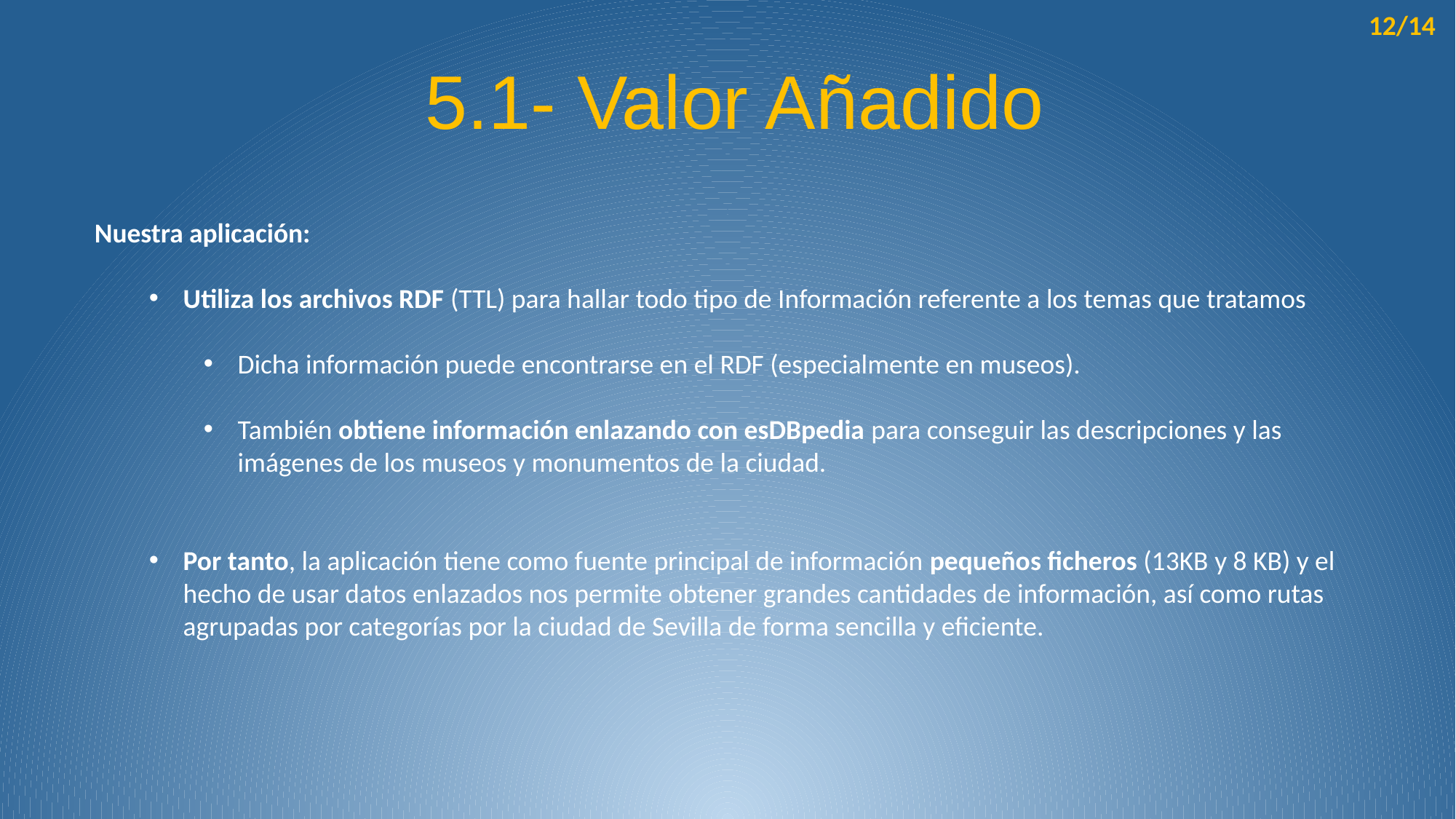

12/14
5.1- Valor Añadido
Nuestra aplicación:

Utiliza los archivos RDF (TTL) para hallar todo tipo de Información referente a los temas que tratamos

Dicha información puede encontrarse en el RDF (especialmente en museos).

También obtiene información enlazando con esDBpedia para conseguir las descripciones y las imágenes de los museos y monumentos de la ciudad.

Por tanto, la aplicación tiene como fuente principal de información pequeños ficheros (13KB y 8 KB) y el hecho de usar datos enlazados nos permite obtener grandes cantidades de información, así como rutas agrupadas por categorías por la ciudad de Sevilla de forma sencilla y eficiente.